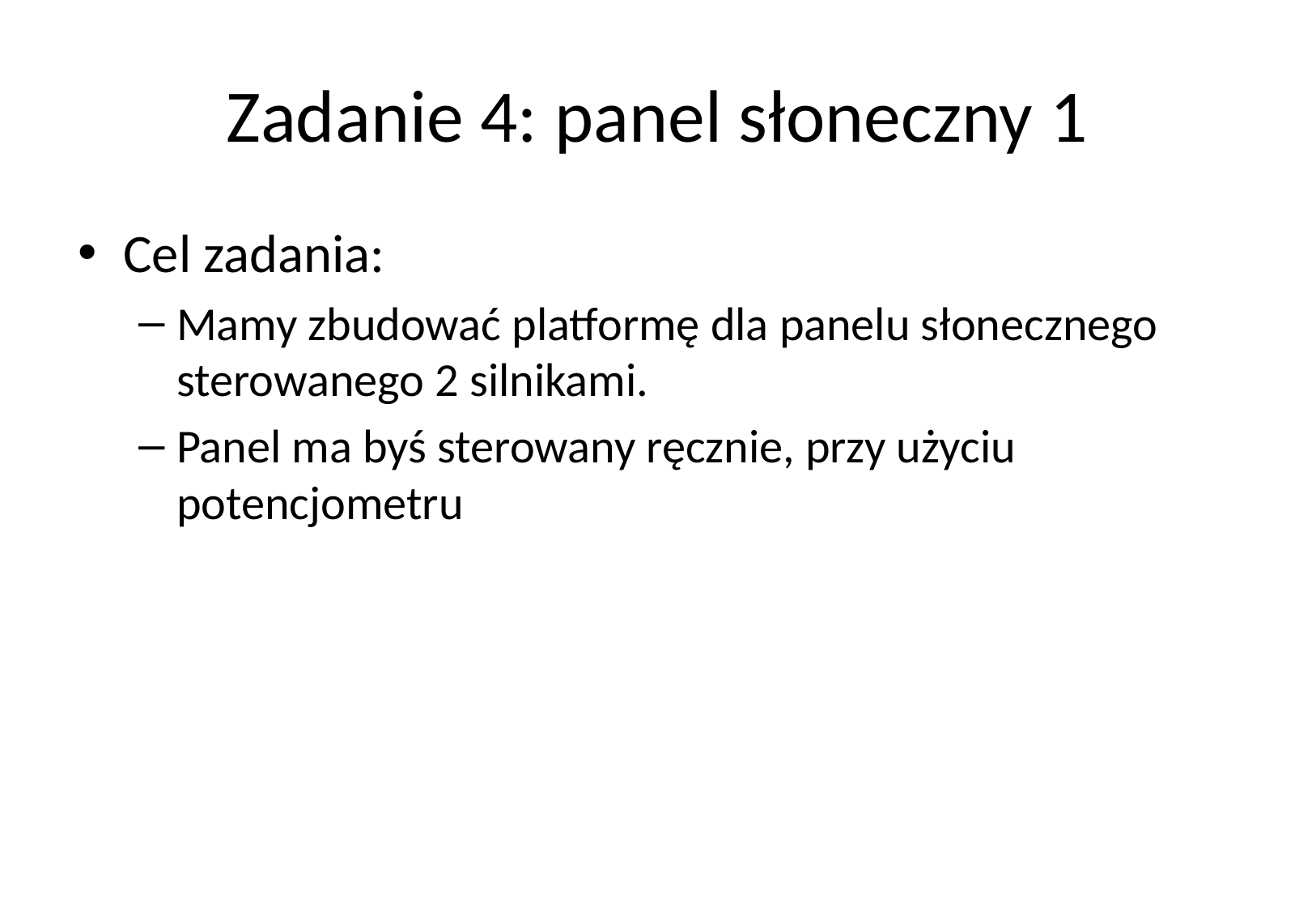

# Zadanie 4: panel słoneczny 1
Cel zadania:
Mamy zbudować platformę dla panelu słonecznego sterowanego 2 silnikami.
Panel ma byś sterowany ręcznie, przy użyciu potencjometru